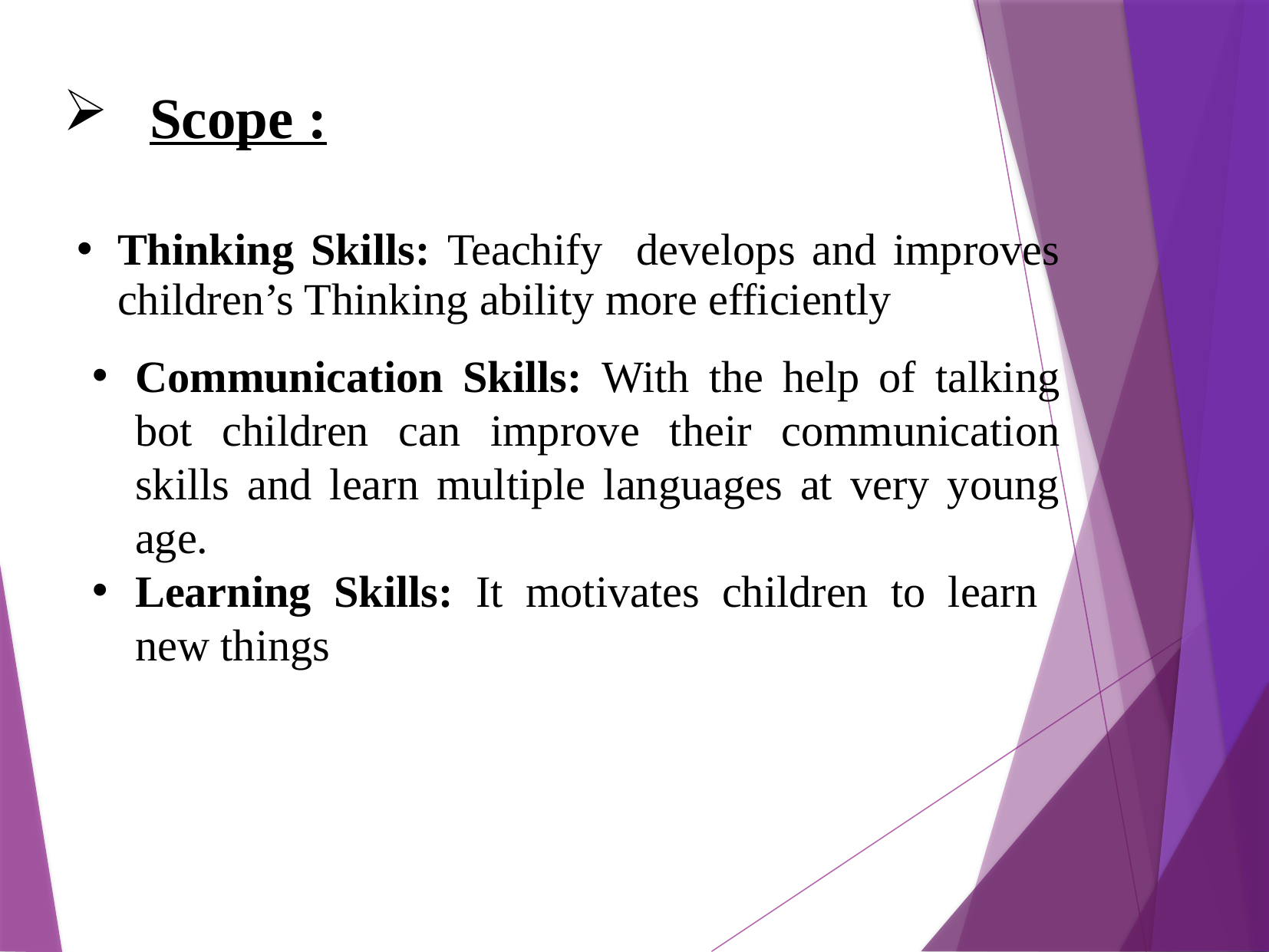

Scope :
Thinking Skills: Teachify  develops and improves children’s Thinking ability more efficiently
Communication Skills: With the help of talking bot children can improve their communication skills and learn multiple languages at very young age.
Learning Skills: It motivates children to learn  new things